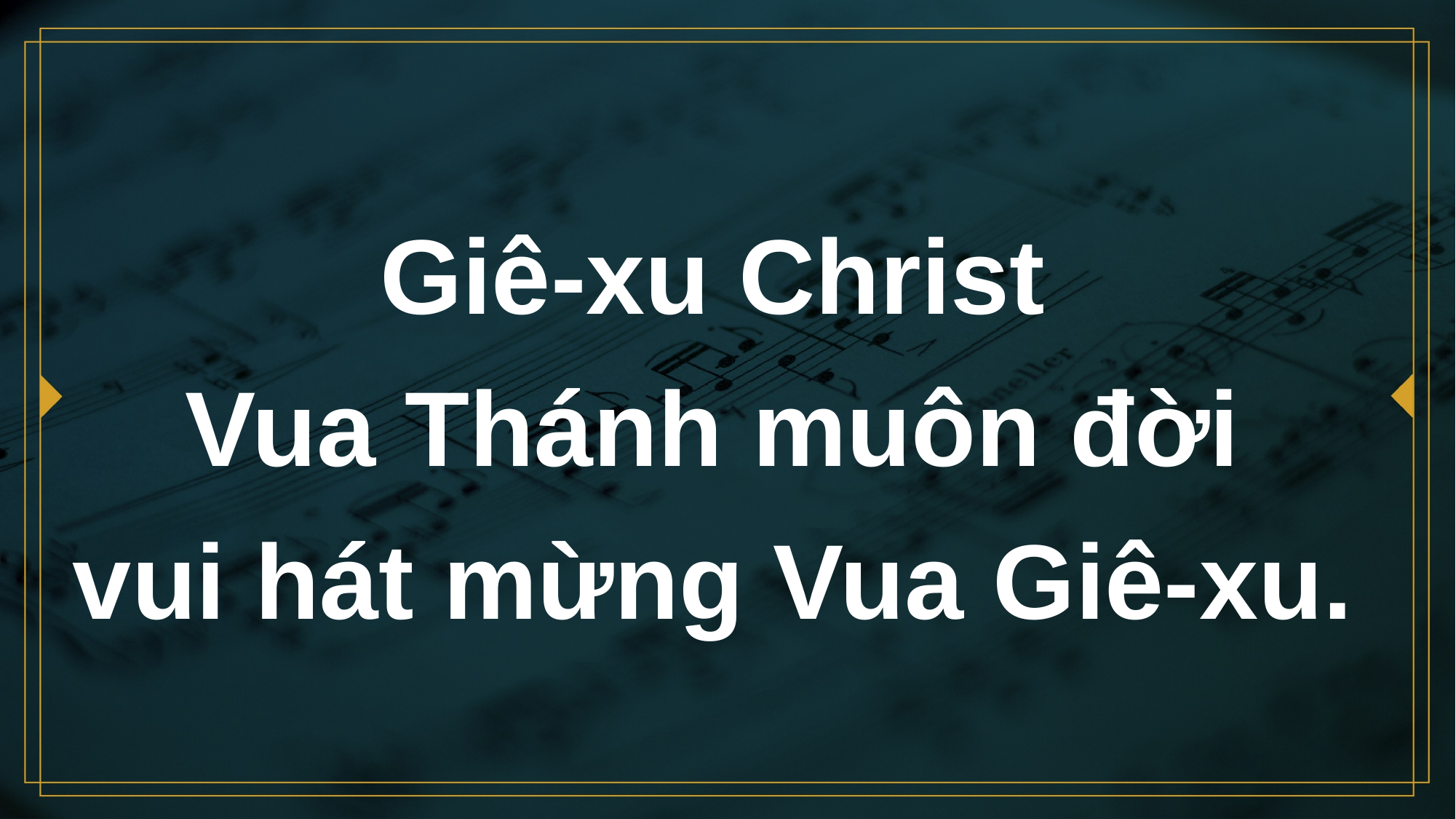

# Giê-xu Christ Vua Thánh muôn đời vui hát mừng Vua Giê-xu.